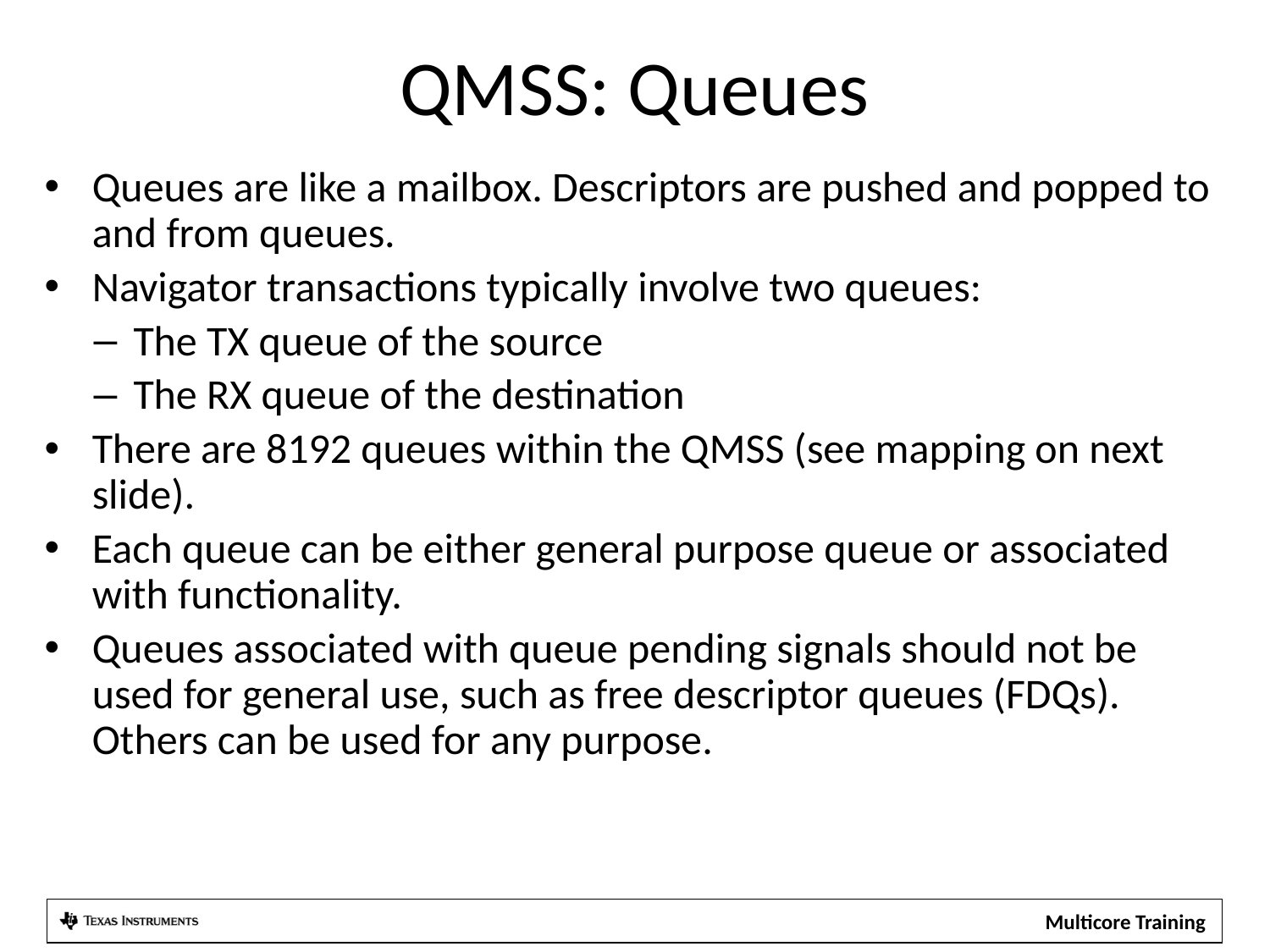

# QMSS: Queues
Queues are like a mailbox. Descriptors are pushed and popped to and from queues.
Navigator transactions typically involve two queues:
The TX queue of the source
The RX queue of the destination
There are 8192 queues within the QMSS (see mapping on next slide).
Each queue can be either general purpose queue or associated with functionality.
Queues associated with queue pending signals should not be used for general use, such as free descriptor queues (FDQs). Others can be used for any purpose.